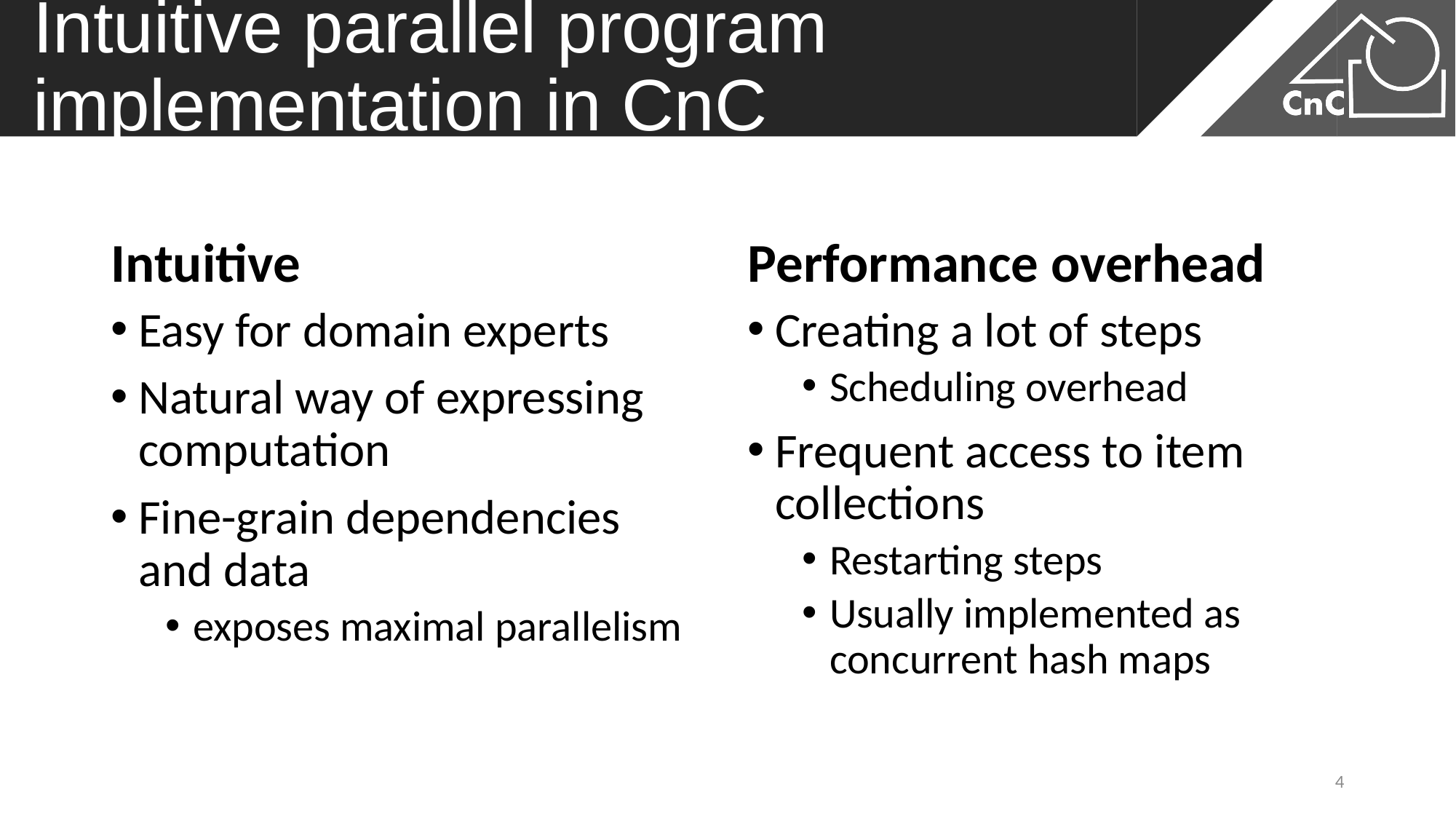

# Intuitive parallel program implementation in CnC
Intuitive
Performance overhead
Easy for domain experts
Natural way of expressing computation
Fine-grain dependencies and data
exposes maximal parallelism

Creating a lot of steps
Scheduling overhead
Frequent access to item collections
Restarting steps
Usually implemented as concurrent hash maps
4